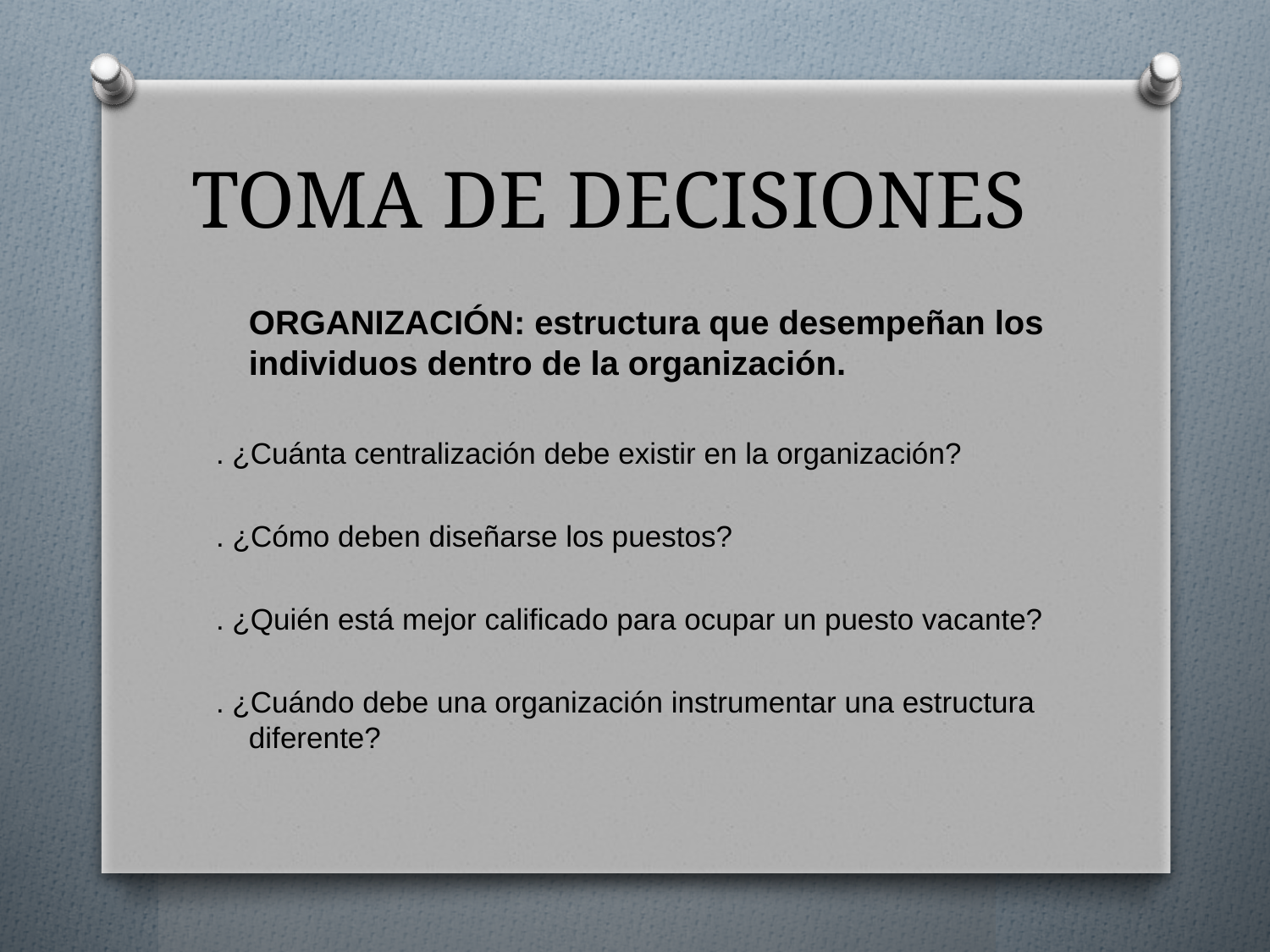

# TOMA DE DECISIONES
	ORGANIZACIÓN: estructura que desempeñan los individuos dentro de la organización.

. ¿Cuánta centralización debe existir en la organización?

. ¿Cómo deben diseñarse los puestos?

. ¿Quién está mejor calificado para ocupar un puesto vacante?

. ¿Cuándo debe una organización instrumentar una estructura diferente?